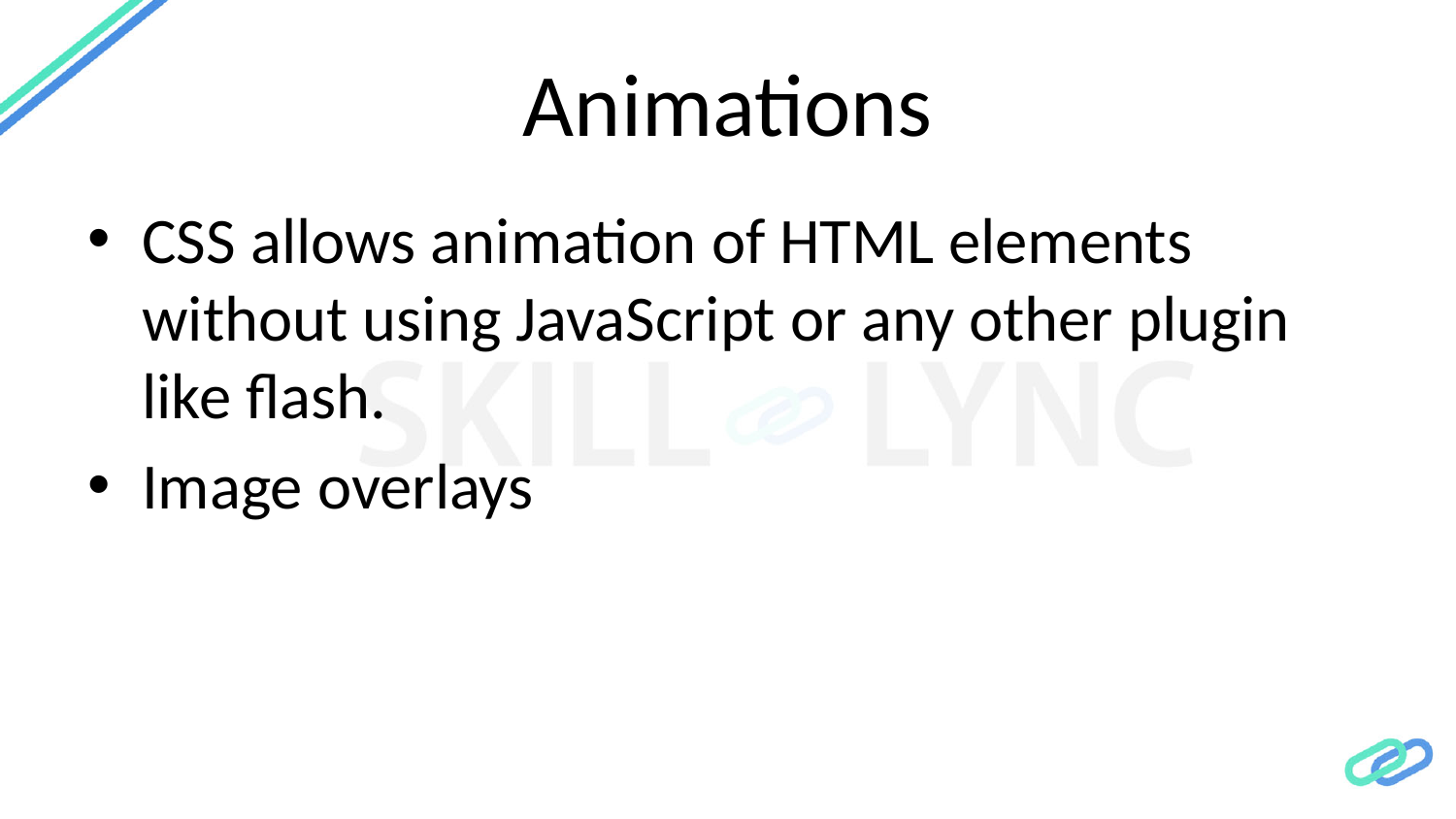

# Animations
CSS allows animation of HTML elements without using JavaScript or any other plugin like flash.
Image overlays